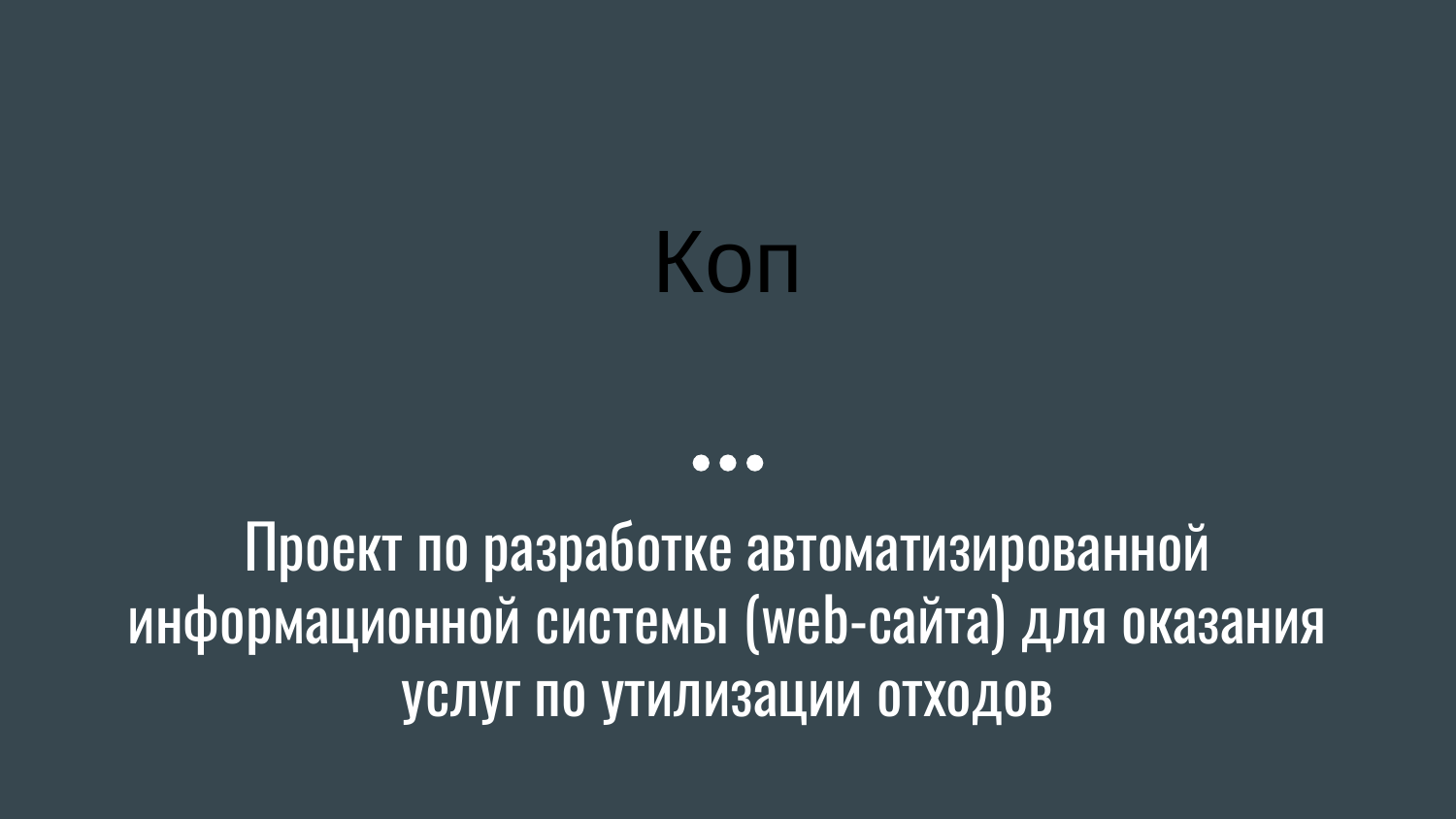

Коп
# Проект по разработке автоматизированной информационной системы (web-сайта) для оказания услуг по утилизации отходов